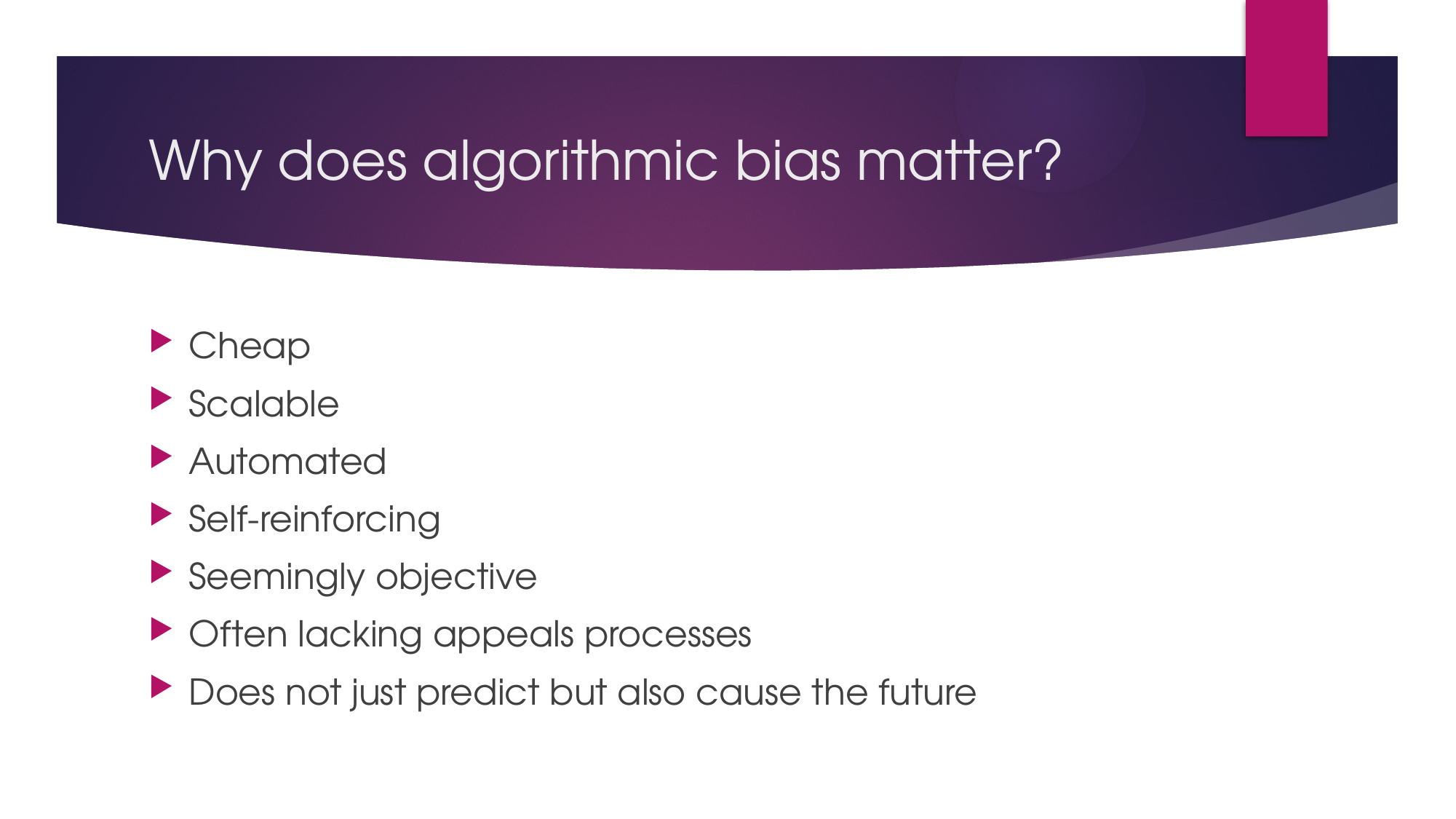

# Why does algorithmic bias matter?

Cheap
Scalable
Automated
Self-reinforcing
Seemingly objective
Often lacking appeals processes
Does not just predict but also cause the future